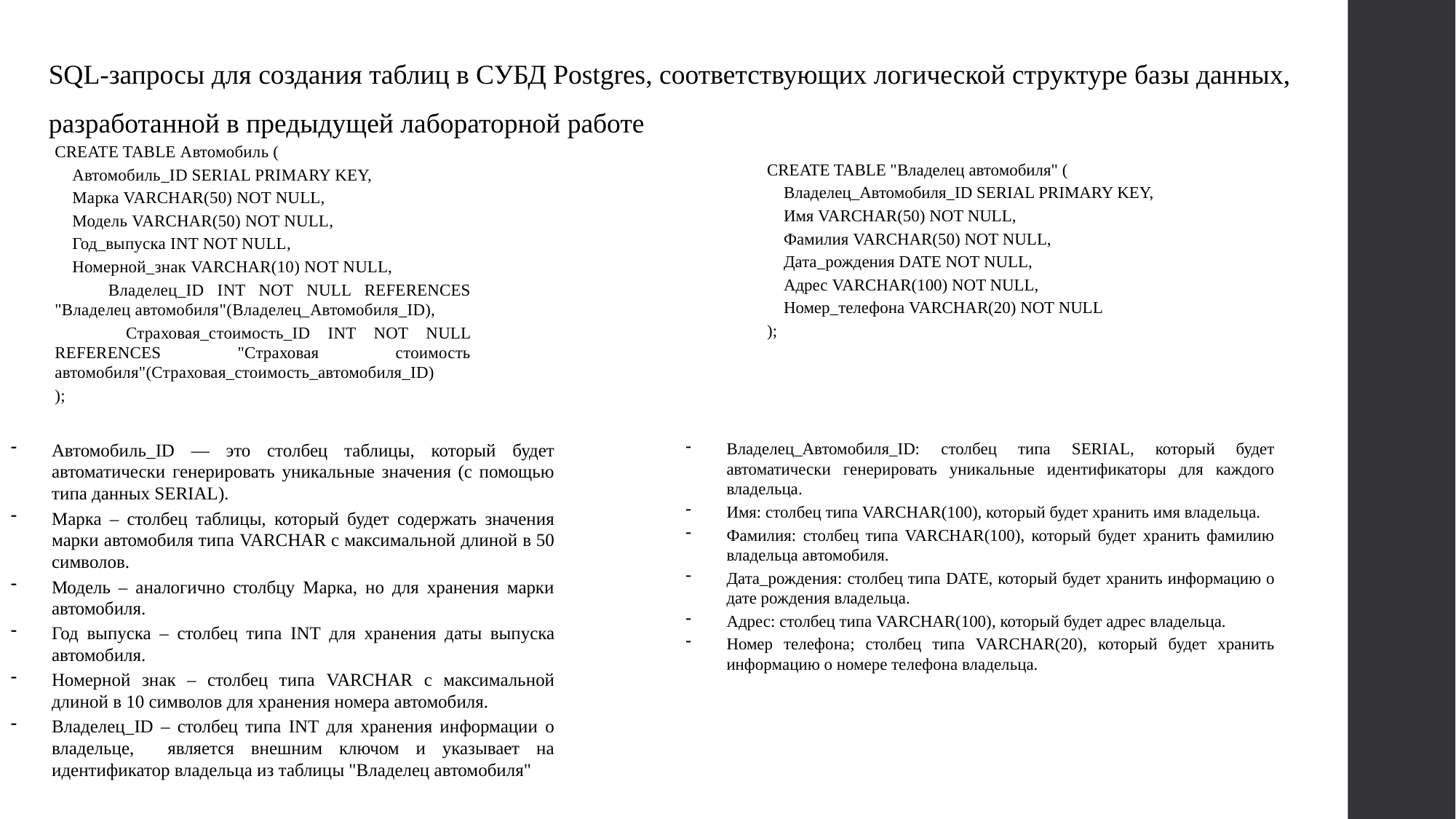

SQL-запросы для создания таблиц в СУБД Postgres, соответствующих логической структуре базы данных, разработанной в предыдущей лабораторной работе

CREATE TABLE Автомобиль (
    Автомобиль_ID SERIAL PRIMARY KEY,
    Марка VARCHAR(50) NOT NULL,
    Модель VARCHAR(50) NOT NULL,
    Год_выпуска INT NOT NULL,
    Номерной_знак VARCHAR(10) NOT NULL,
    Владелец_ID INT NOT NULL REFERENCES "Владелец автомобиля"(Владелец_Автомобиля_ID),
    Страховая_стоимость_ID INT NOT NULL REFERENCES "Страховая стоимость автомобиля"(Страховая_стоимость_автомобиля_ID)
);
CREATE TABLE "Владелец автомобиля" (
    Владелец_Автомобиля_ID SERIAL PRIMARY KEY,
    Имя VARCHAR(50) NOT NULL,
    Фамилия VARCHAR(50) NOT NULL,
    Дата_рождения DATE NOT NULL,
    Адрес VARCHAR(100) NOT NULL,
    Номер_телефона VARCHAR(20) NOT NULL
);

Автомобиль_ID — это столбец таблицы, который будет автоматически генерировать уникальные значения (с помощью типа данных SERIAL).
Марка – столбец таблицы, который будет содержать значения марки автомобиля типа VARCHAR с максимальной длиной в 50 символов.
Модель – аналогично столбцу Марка, но для хранения марки автомобиля.
Год выпуска – столбец типа INT для хранения даты выпуска автомобиля.
Номерной знак – столбец типа VARCHAR с максимальной длиной в 10 символов для хранения номера автомобиля.
Владелец_ID – столбец типа INT для хранения информации о владельце,  является внешним ключом и указывает на идентификатор владельца из таблицы "Владелец автомобиля"
Владелец_Автомобиля_ID: столбец типа SERIAL, который будет автоматически генерировать уникальные идентификаторы для каждого владельца.
Имя: столбец типа VARCHAR(100), который будет хранить имя владельца.
Фамилия: столбец типа VARCHAR(100), который будет хранить фамилию владельца автомобиля.
Дата_рождения: столбец типа DATE, который будет хранить информацию о дате рождения владельца.
Адрес: столбец типа VARCHAR(100), который будет адрес владельца.
Номер телефона; столбец типа VARCHAR(20), который будет хранить информацию о номере телефона владельца.